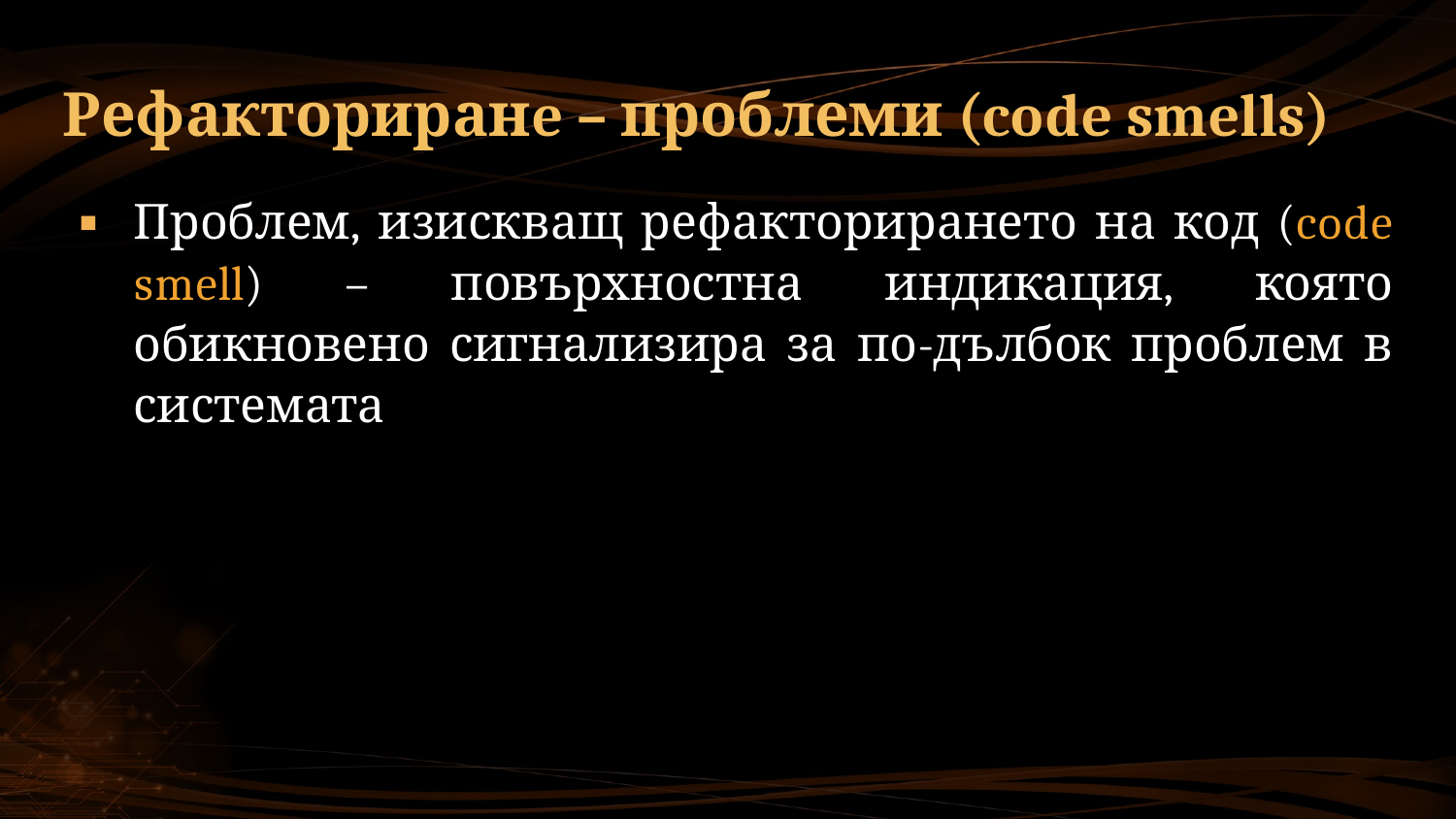

# Рефакториранe – проблеми (code smells)
Проблем, изискващ рефакторирането на код (code smell) – повърхностна индикация, която обикновено сигнализира за по-дълбок проблем в системата